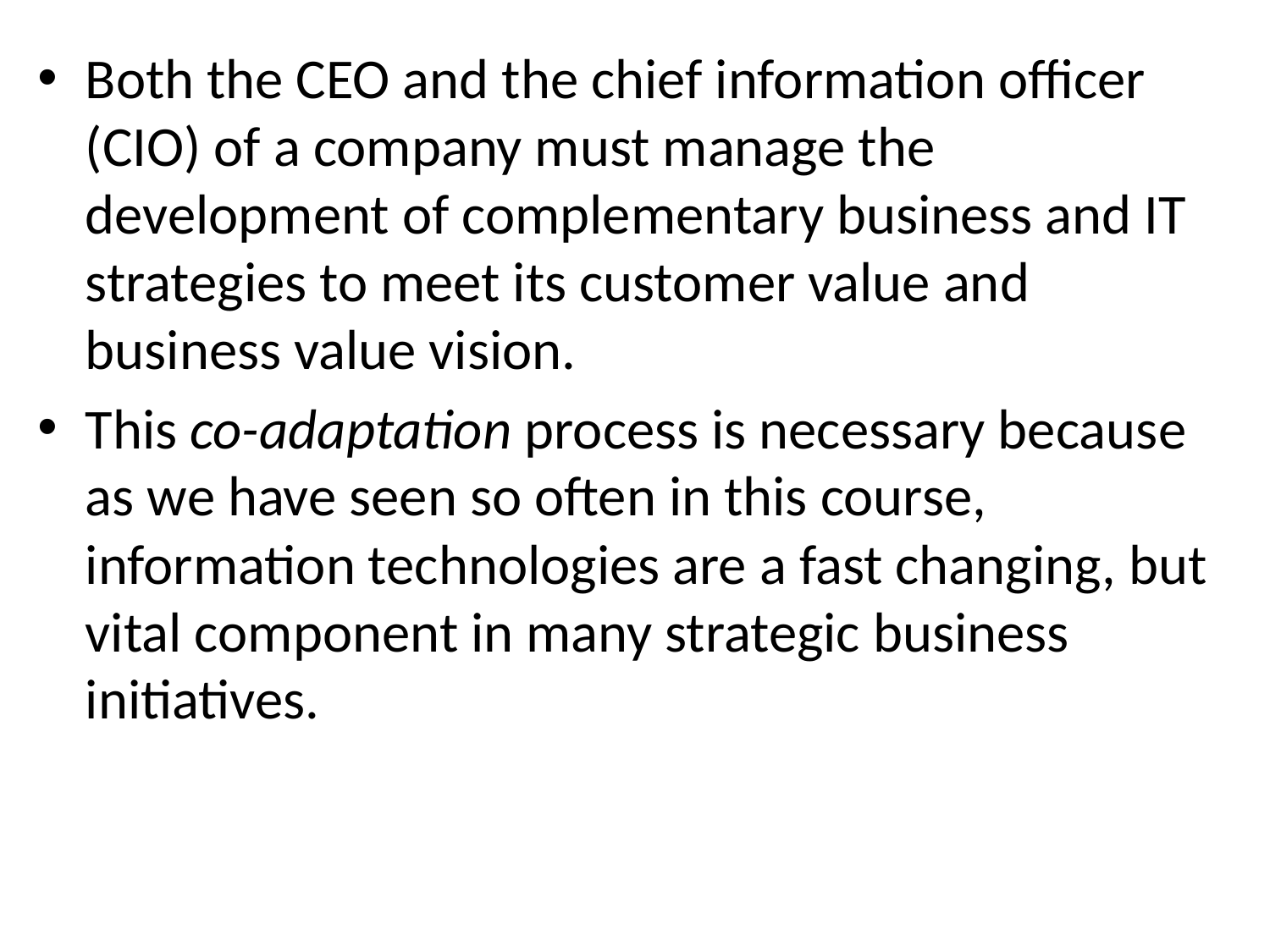

Both the CEO and the chief information officer (CIO) of a company must manage the development of complementary business and IT strategies to meet its customer value and business value vision.
This co-adaptation process is necessary because as we have seen so often in this course, information technologies are a fast changing, but vital component in many strategic business initiatives.